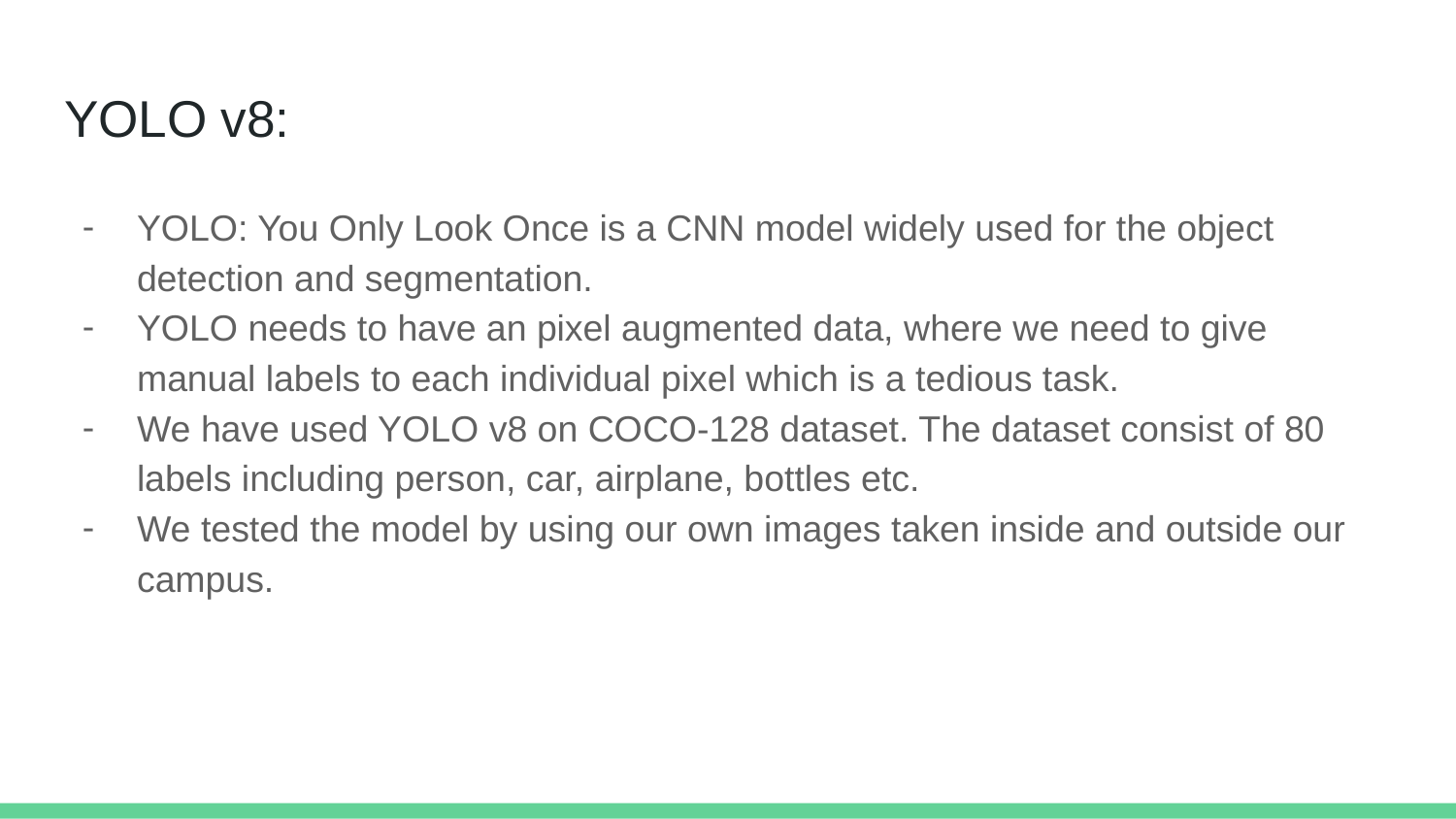

# YOLO v8:
YOLO: You Only Look Once is a CNN model widely used for the object detection and segmentation.
YOLO needs to have an pixel augmented data, where we need to give manual labels to each individual pixel which is a tedious task.
We have used YOLO v8 on COCO-128 dataset. The dataset consist of 80 labels including person, car, airplane, bottles etc.
We tested the model by using our own images taken inside and outside our campus.